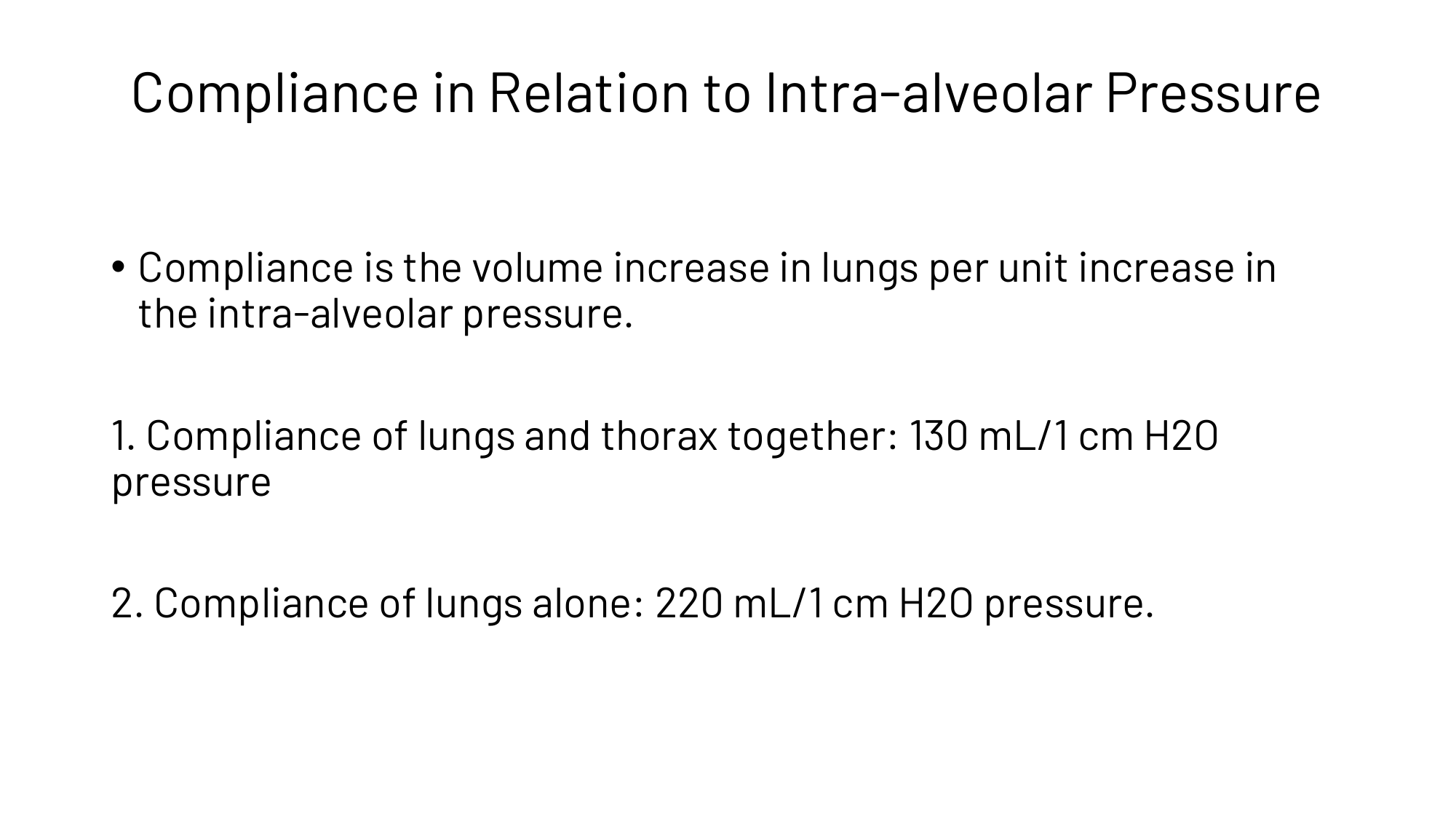

# Compliance in Relation to Intra-alveolar Pressure
Compliance is the volume increase in lungs per unit increase in the intra-alveolar pressure.

1. Compliance of lungs and thorax together: 130 mL/1 cm H2O pressure

2. Compliance of lungs alone: 220 mL/1 cm H2O pressure.